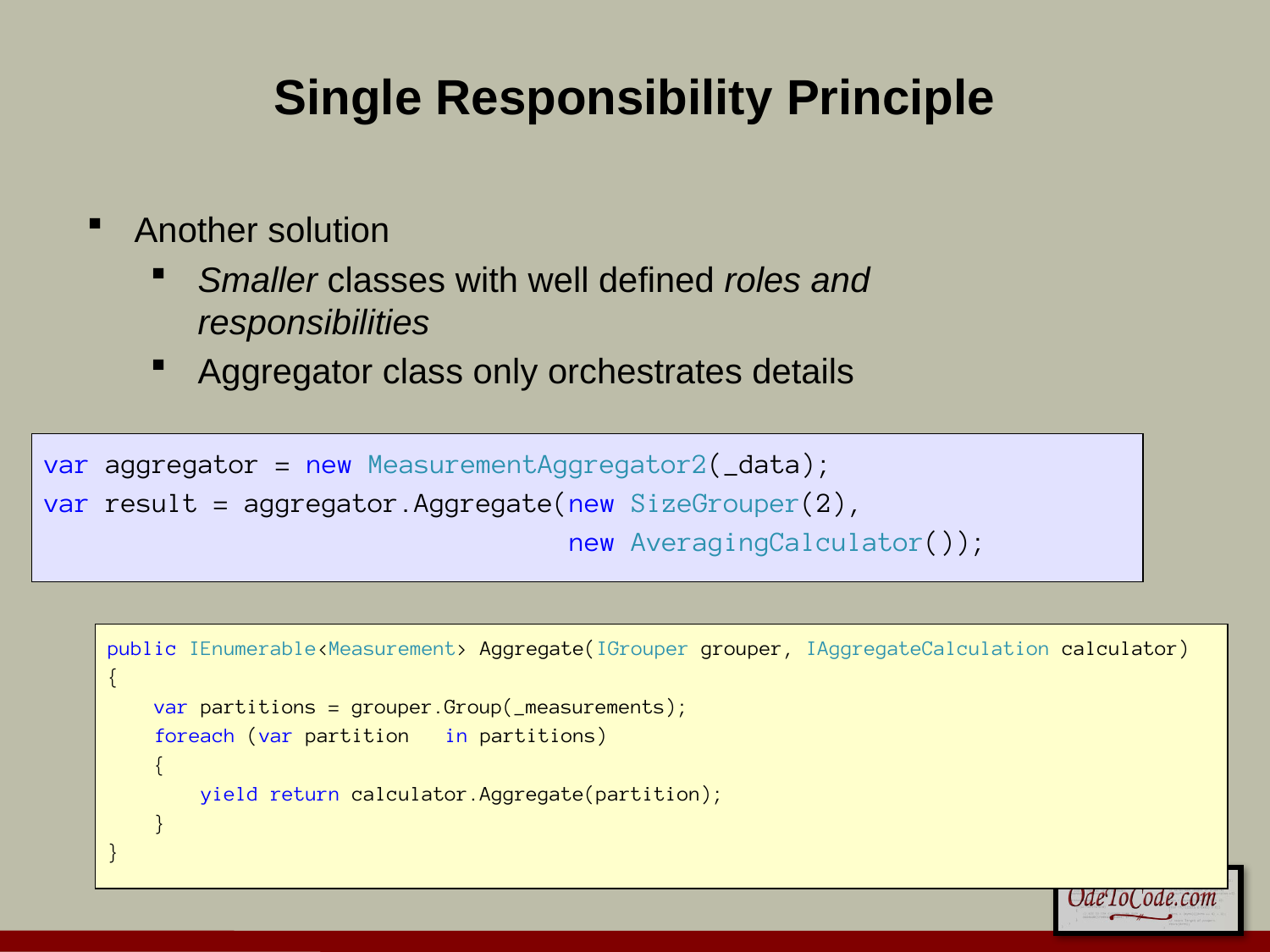

# Single Responsibility Principle
Another solution
Smaller classes with well defined roles and responsibilities
Aggregator class only orchestrates details

var aggregator = new MeasurementAggregator2(_data);
var result = aggregator.Aggregate(new SizeGrouper(2),
                                  new AveragingCalculator());

public IEnumerable<Measurement> Aggregate(IGrouper grouper, IAggregateCalculation calculator)
{
    var partitions = grouper.Group(_measurements);
    foreach (var partition   in partitions)
    {
        yield return calculator.Aggregate(partition);
    }
}